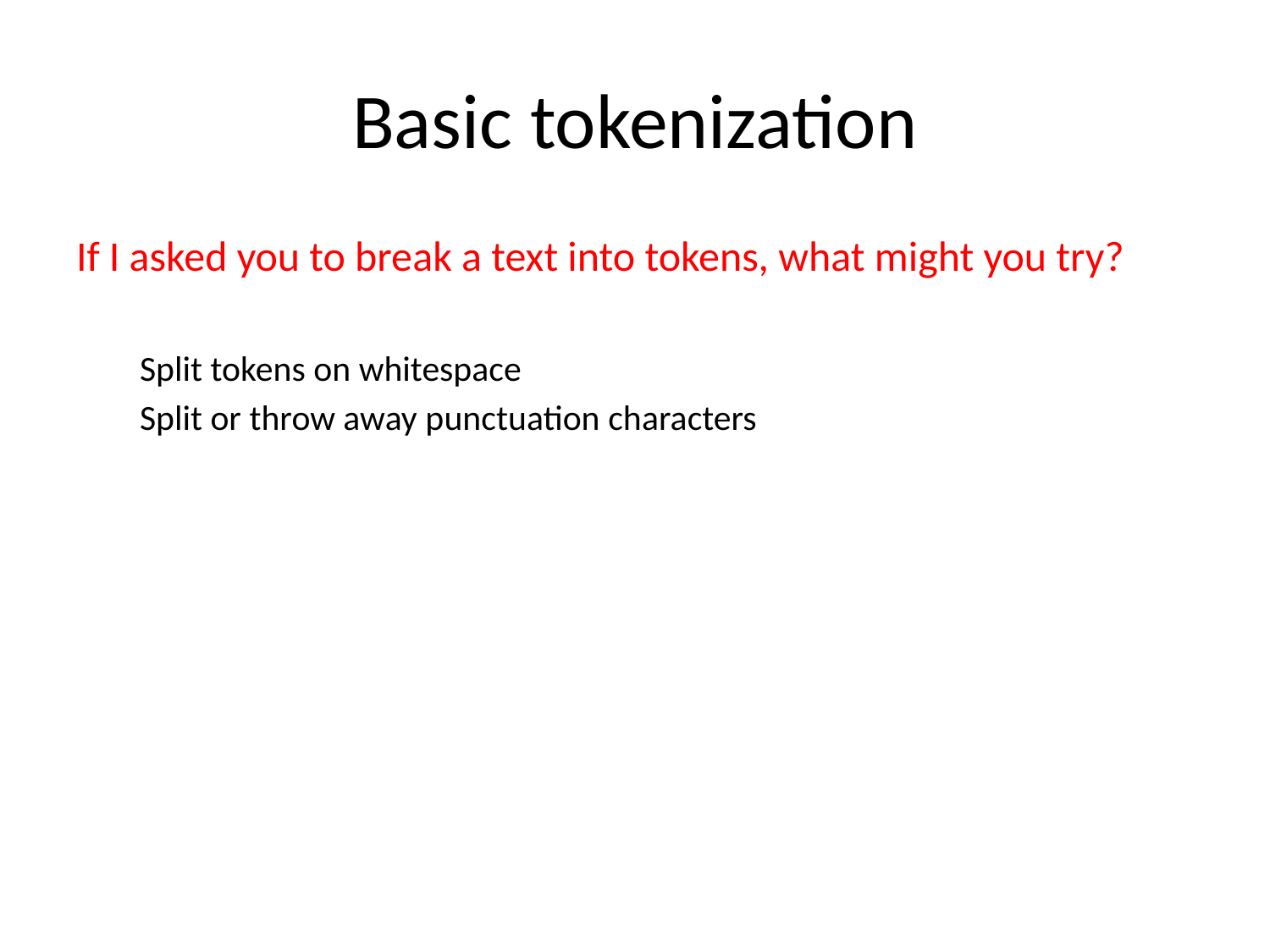

# Basic tokenization
If I asked you to break a text into tokens, what might you try?

Split tokens on whitespace
Split or throw away punctuation characters